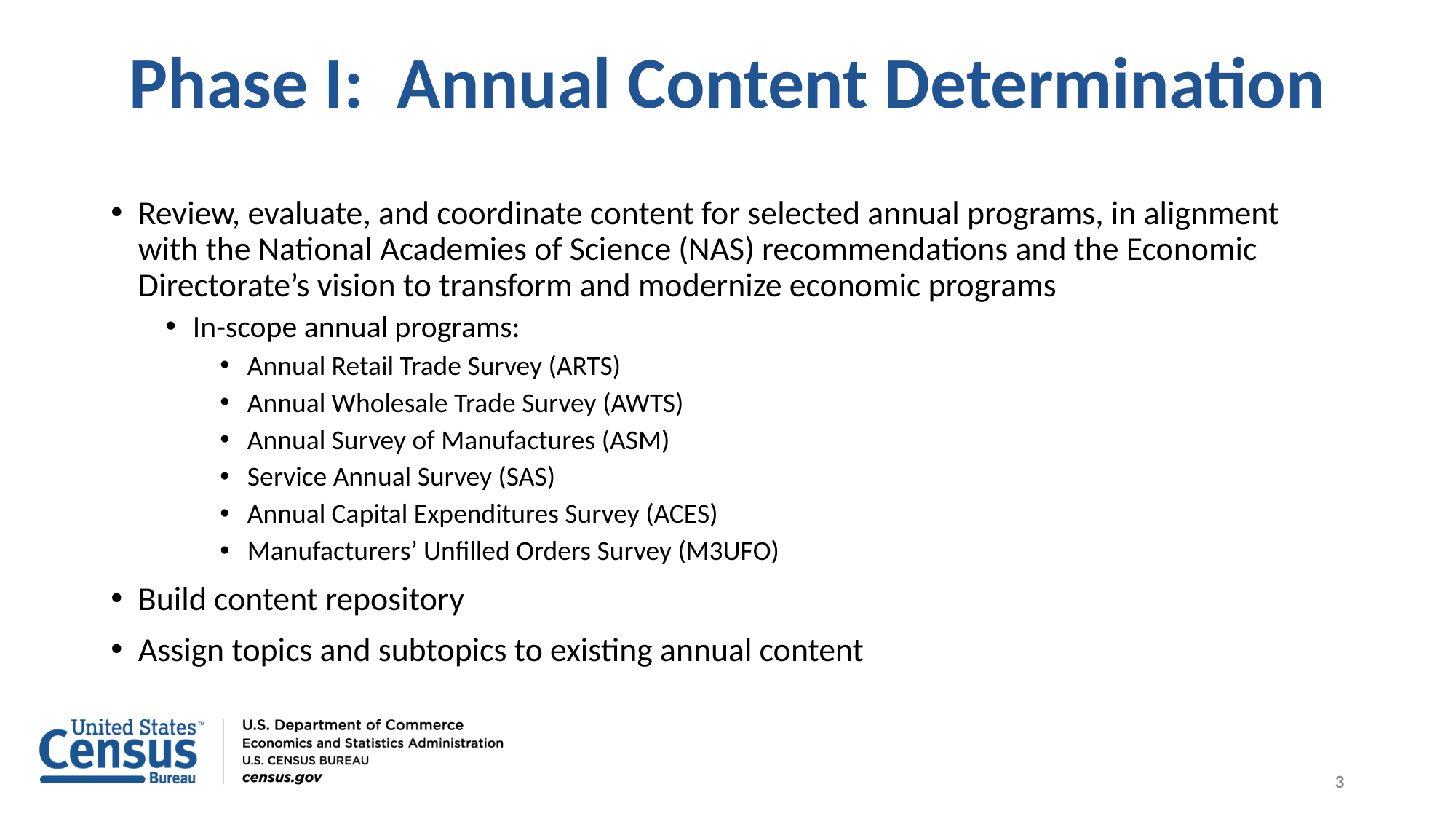

# Phase I:  Annual Content Determination
Review, evaluate, and coordinate content for selected annual programs, in alignment with the National Academies of Science (NAS) recommendations and the Economic Directorate’s vision to transform and modernize economic programs
In-scope annual programs:
Annual Retail Trade Survey (ARTS)
Annual Wholesale Trade Survey (AWTS)
Annual Survey of Manufactures (ASM)
Service Annual Survey (SAS)
Annual Capital Expenditures Survey (ACES)
Manufacturers’ Unfilled Orders Survey (M3UFO)
Build content repository
Assign topics and subtopics to existing annual content

3